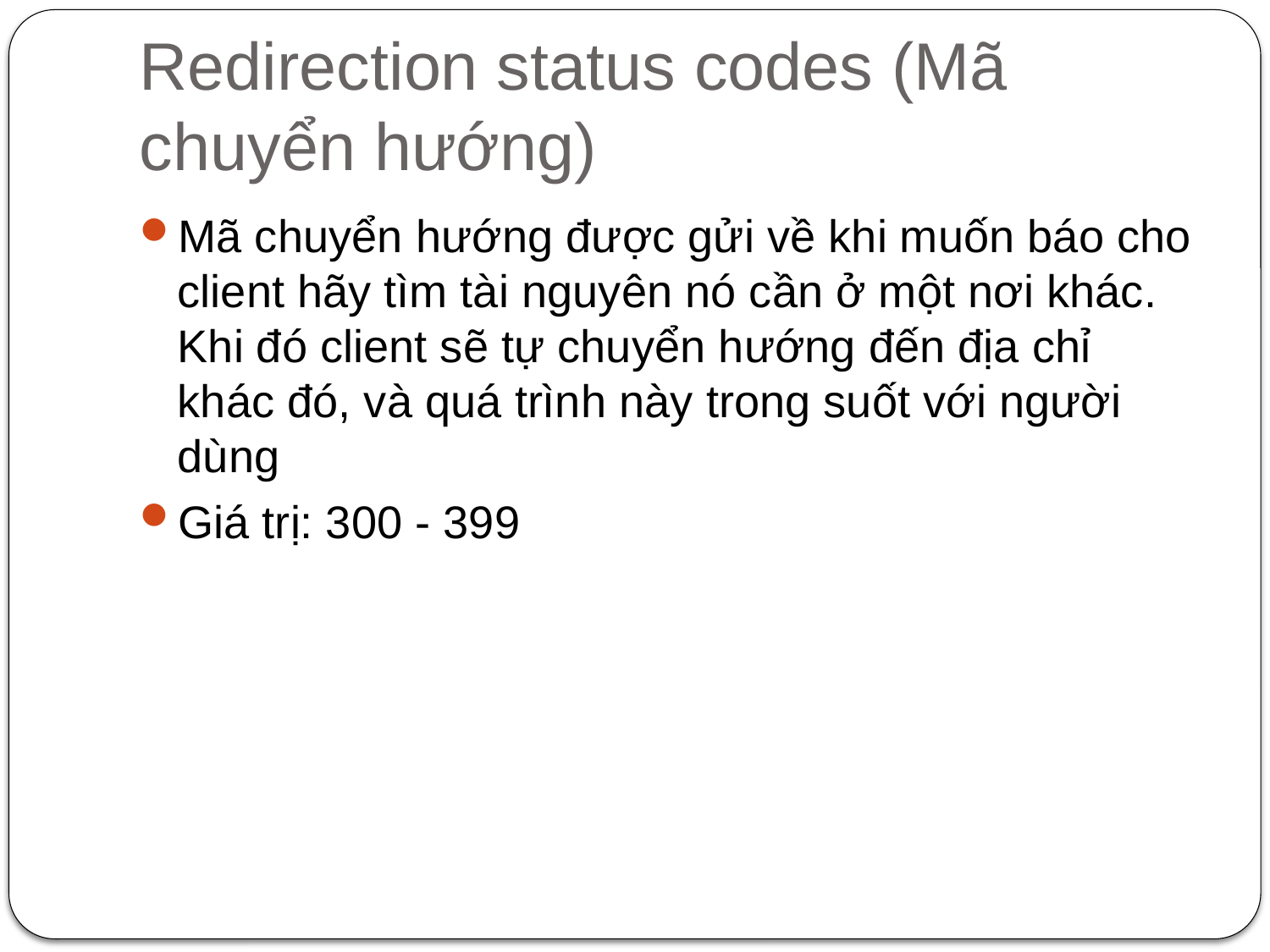

# Redirection status codes (Mã chuyển hướng)
Mã chuyển hướng được gửi về khi muốn báo cho client hãy tìm tài nguyên nó cần ở một nơi khác. Khi đó client sẽ tự chuyển hướng đến địa chỉ khác đó, và quá trình này trong suốt với người dùng
Giá trị: 300 - 399